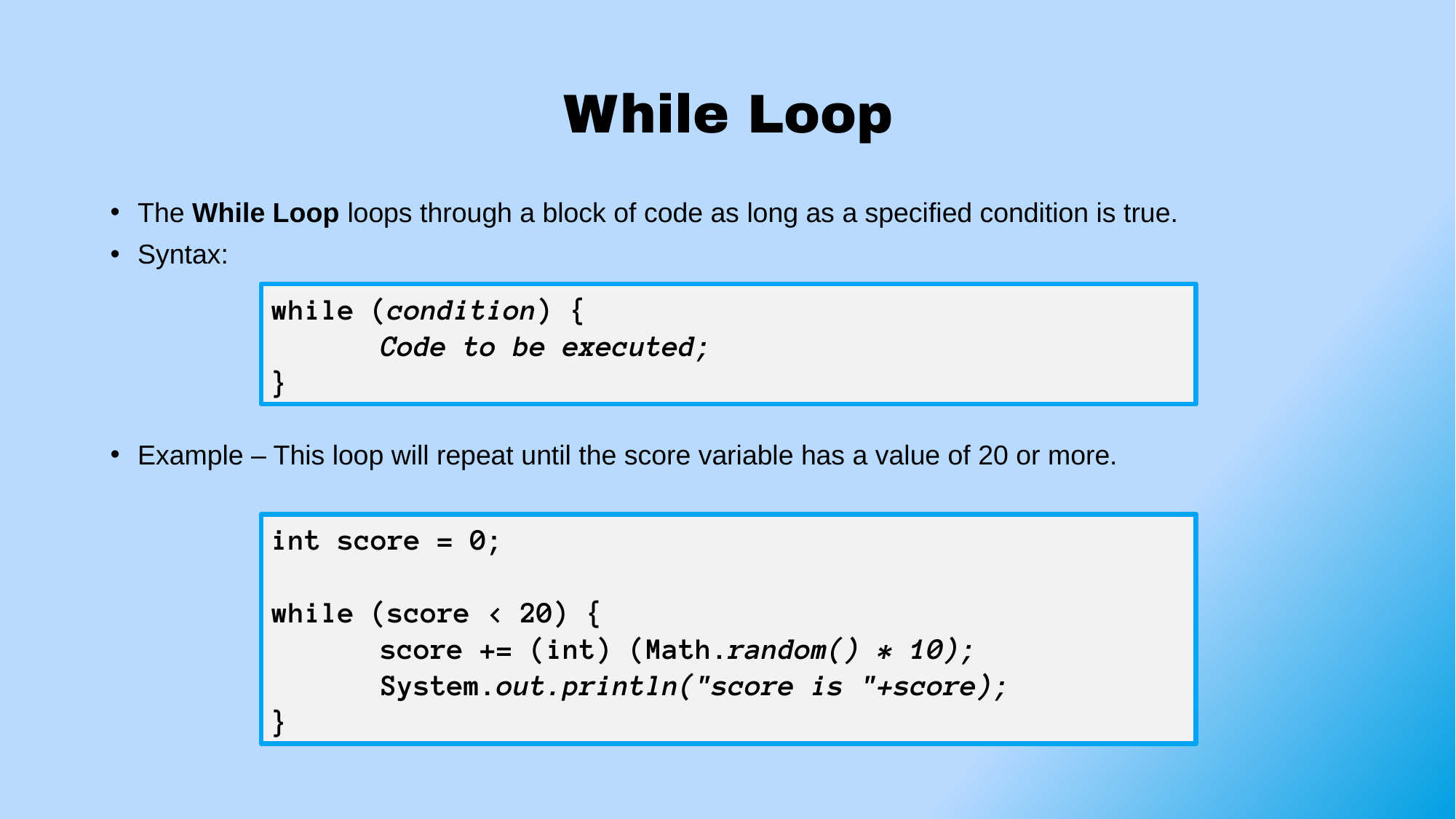

# While Loop
The While Loop loops through a block of code as long as a specified condition is true.
Syntax:

Example – This loop will repeat until the score variable has a value of 20 or more.
while (condition) {
	Code to be executed;
}
int score = 0;

while (score < 20) {
	score += (int) (Math.random() * 10);
	System.out.println("score is "+score);
}